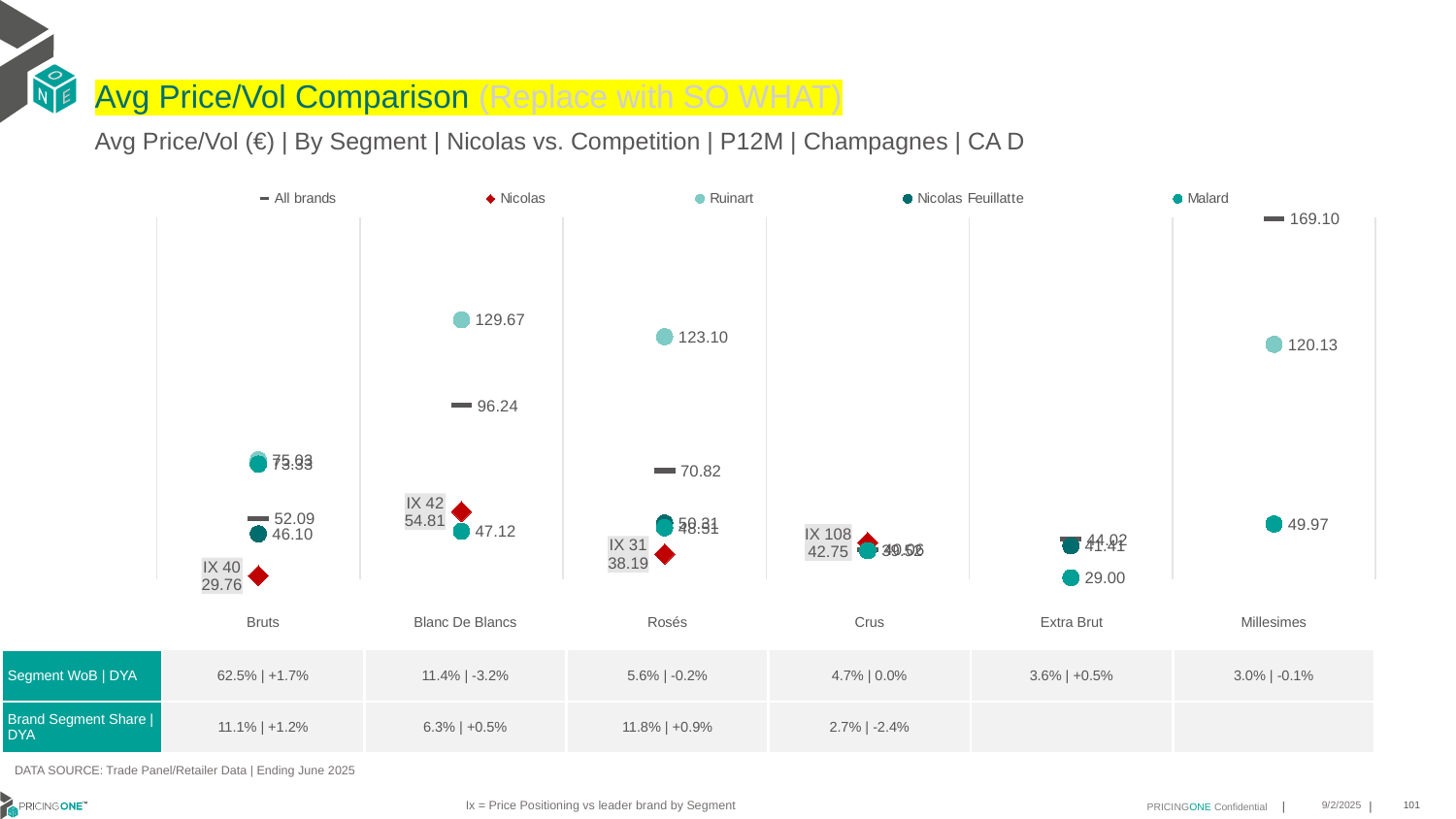

# Avg Price/Vol Comparison (Replace with SO WHAT)
Avg Price/Vol (€) | By Segment | Nicolas vs. Competition | P12M | Champagnes | CA D

### Chart

| Category | All brands | Nicolas | Ruinart | Nicolas Feuillatte | Malard |
|---|---|---|---|---|---|
| IX 40 | 52.09 | 29.76 | 75.03 | 46.1 | 73.33 |
| IX 42 | 96.24 | 54.81 | 129.67 | None | 47.12 |
| IX 31 | 70.82 | 38.19 | 123.1 | 50.31 | 48.51 |
| IX 108 | 40.06 | 42.75 | None | None | 39.52 |
| None | 44.02 | None | None | 41.41 | 29.0 |
| None | 169.1 | None | 120.13 | None | 49.97 |
|  | Bruts | Blanc De Blancs | Rosés | Crus | Extra Brut | Millesimes |
| --- | --- | --- | --- | --- | --- | --- |
| Segment WoB | DYA | 62.5% | +1.7% | 11.4% | -3.2% | 5.6% | -0.2% | 4.7% | 0.0% | 3.6% | +0.5% | 3.0% | -0.1% |
| Brand Segment Share | DYA | 11.1% | +1.2% | 6.3% | +0.5% | 11.8% | +0.9% | 2.7% | -2.4% |  |  |
DATA SOURCE: Trade Panel/Retailer Data | Ending June 2025
Ix = Price Positioning vs leader brand by Segment
9/2/2025
101